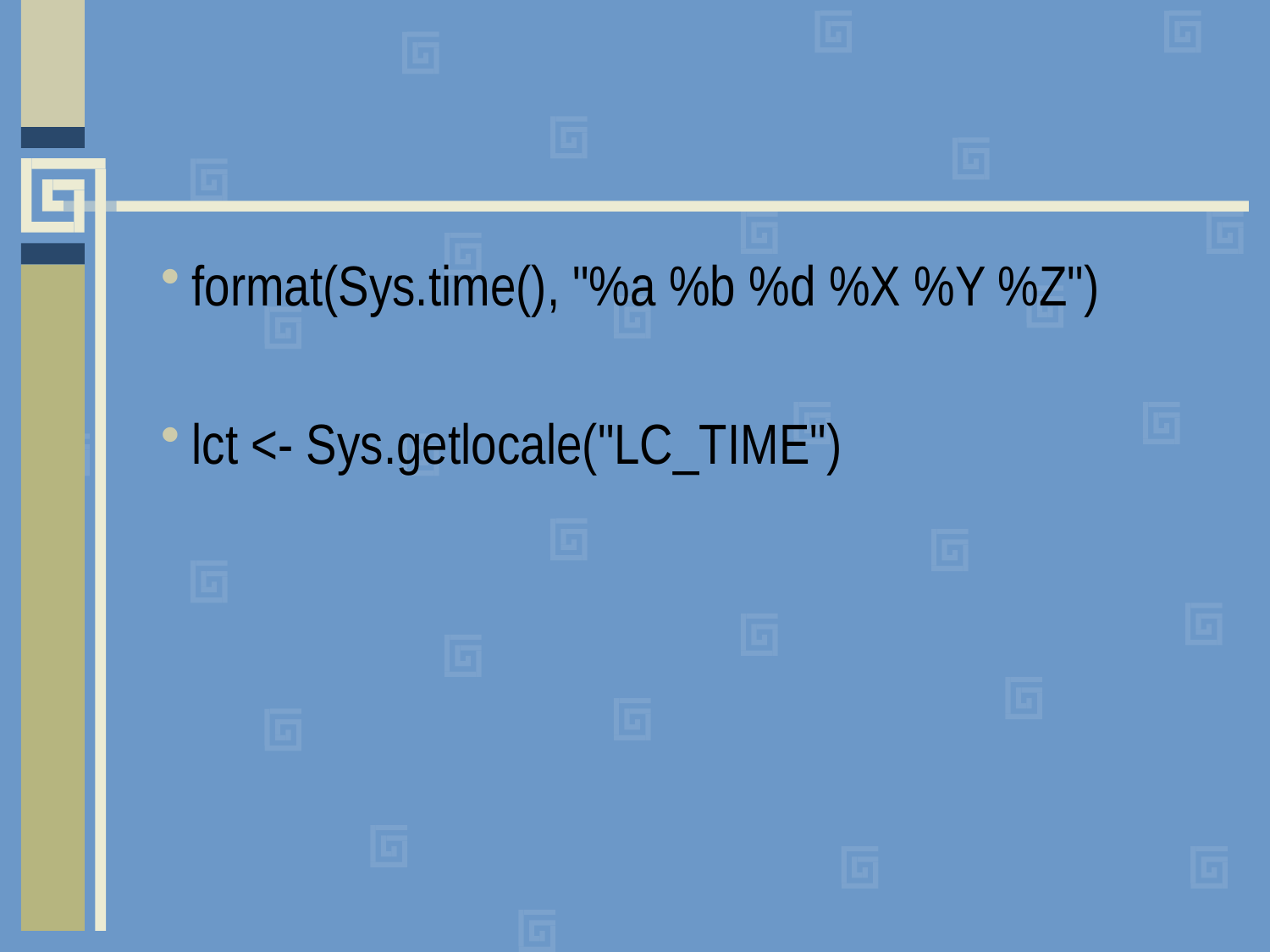

#
format(Sys.time(), "%a %b %d %X %Y %Z")

lct <- Sys.getlocale("LC_TIME")